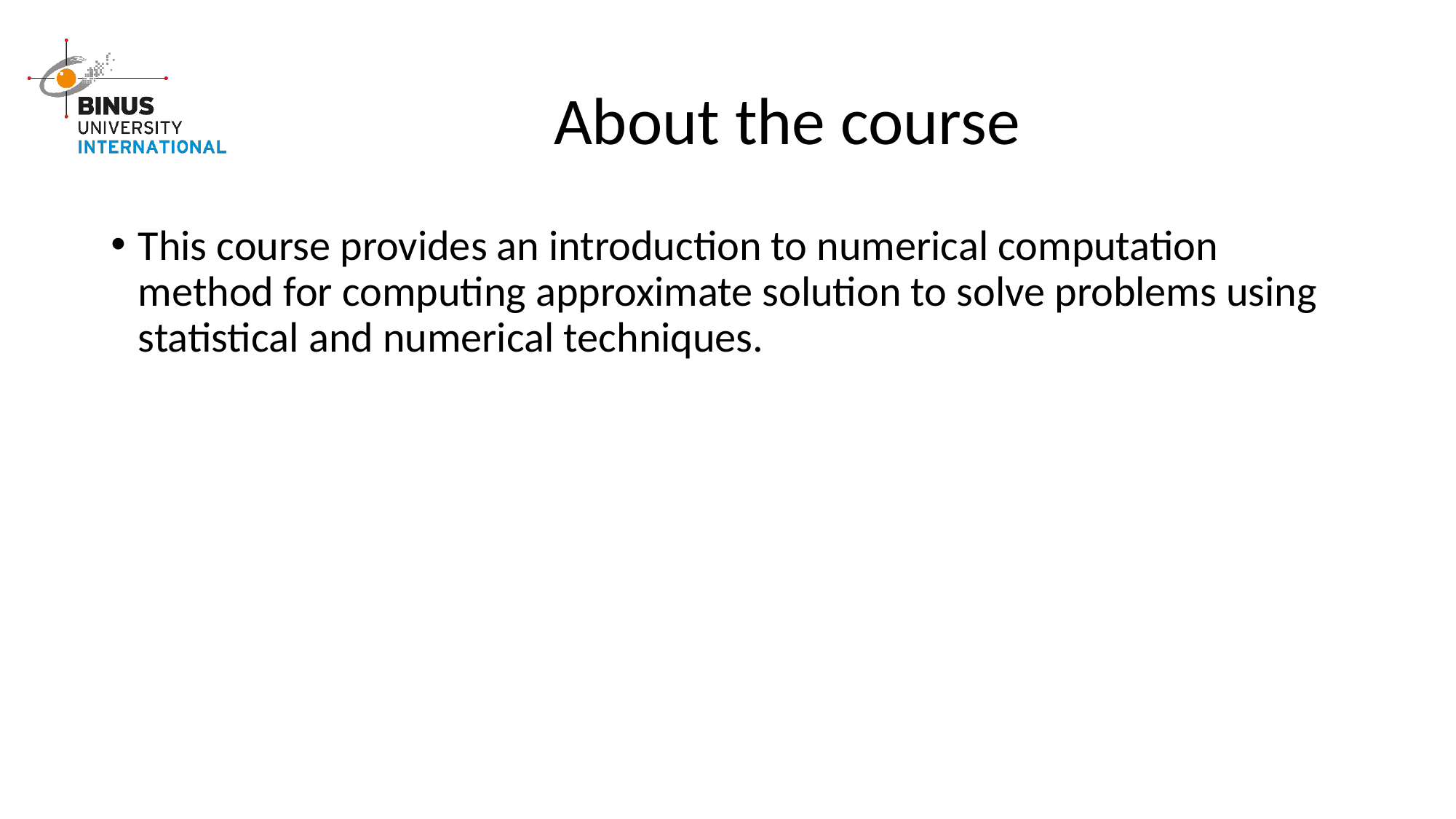

# About the course
This course provides an introduction to numerical computation method for computing approximate solution to solve problems using statistical and numerical techniques.